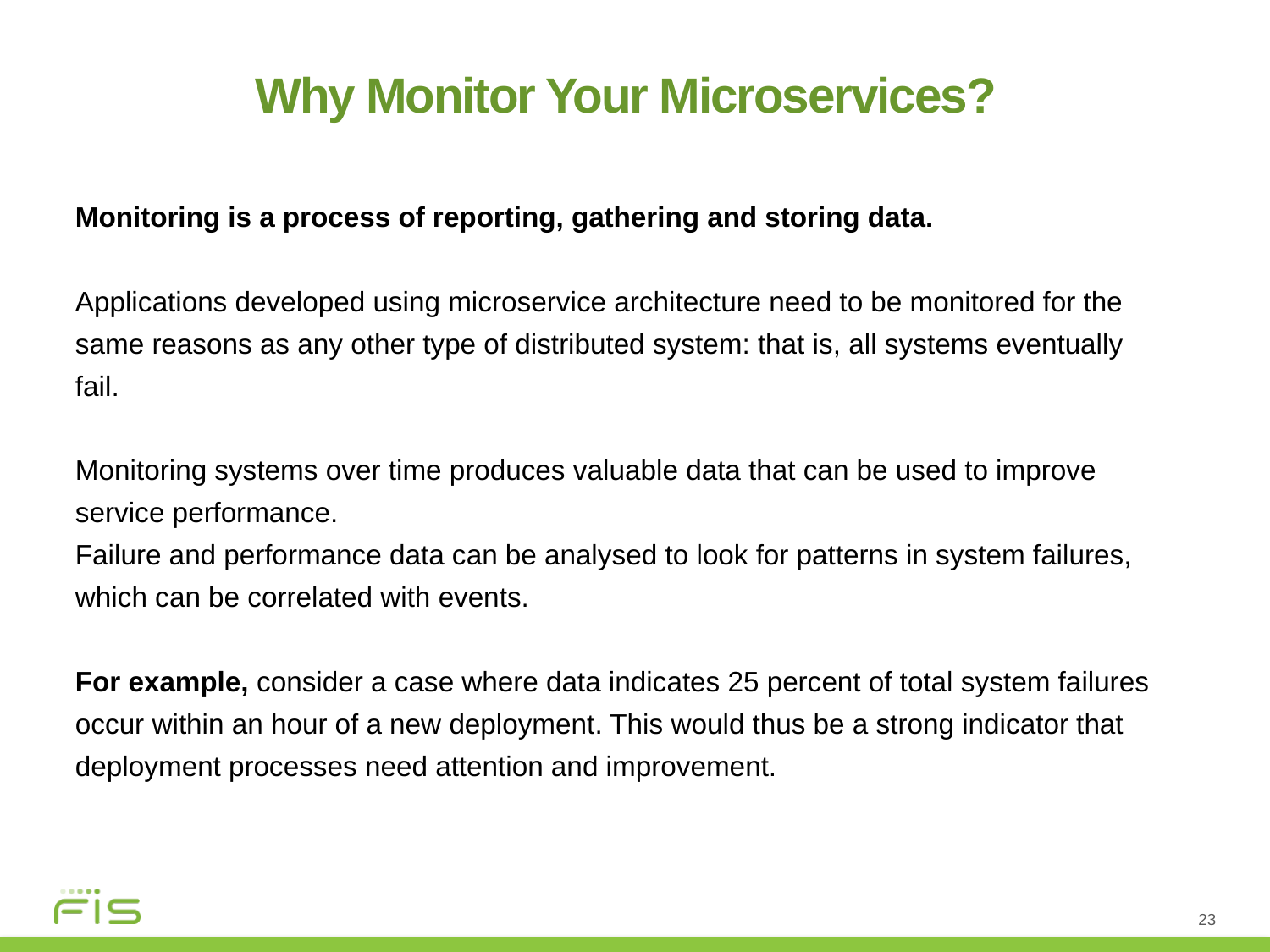

Why Monitor Your Microservices?

Monitoring is a process of reporting, gathering and storing data.
Applications developed using microservice architecture need to be monitored for the same reasons as any other type of distributed system: that is, all systems eventually fail.
Monitoring systems over time produces valuable data that can be used to improve service performance.
Failure and performance data can be analysed to look for patterns in system failures, which can be correlated with events.

For example, consider a case where data indicates 25 percent of total system failures occur within an hour of a new deployment. This would thus be a strong indicator that deployment processes need attention and improvement.

23